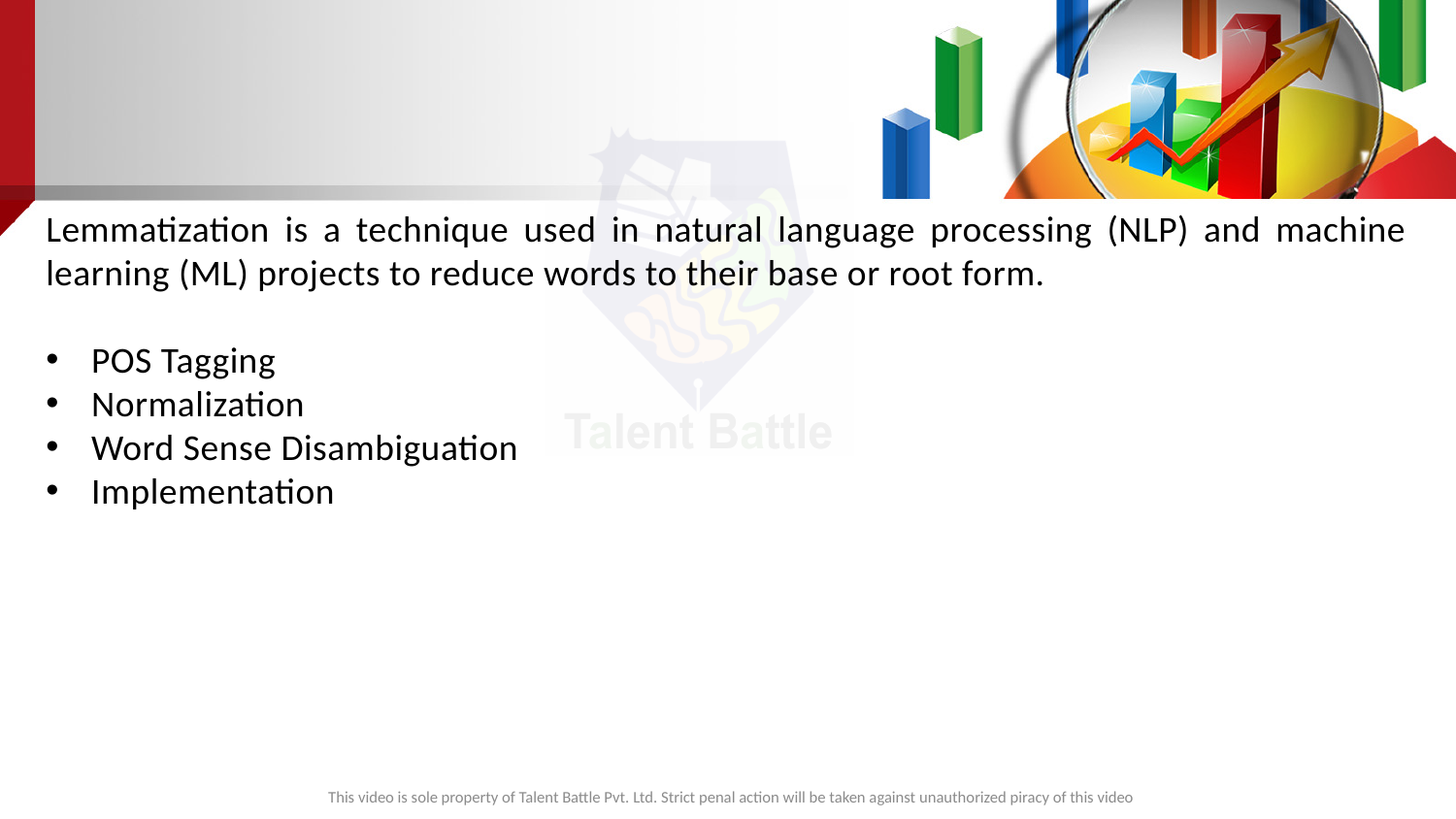

Lemmatization is a technique used in natural language processing (NLP) and machine learning (ML) projects to reduce words to their base or root form.

POS Tagging
Normalization
Word Sense Disambiguation
Implementation
This video is sole property of Talent Battle Pvt. Ltd. Strict penal action will be taken against unauthorized piracy of this video